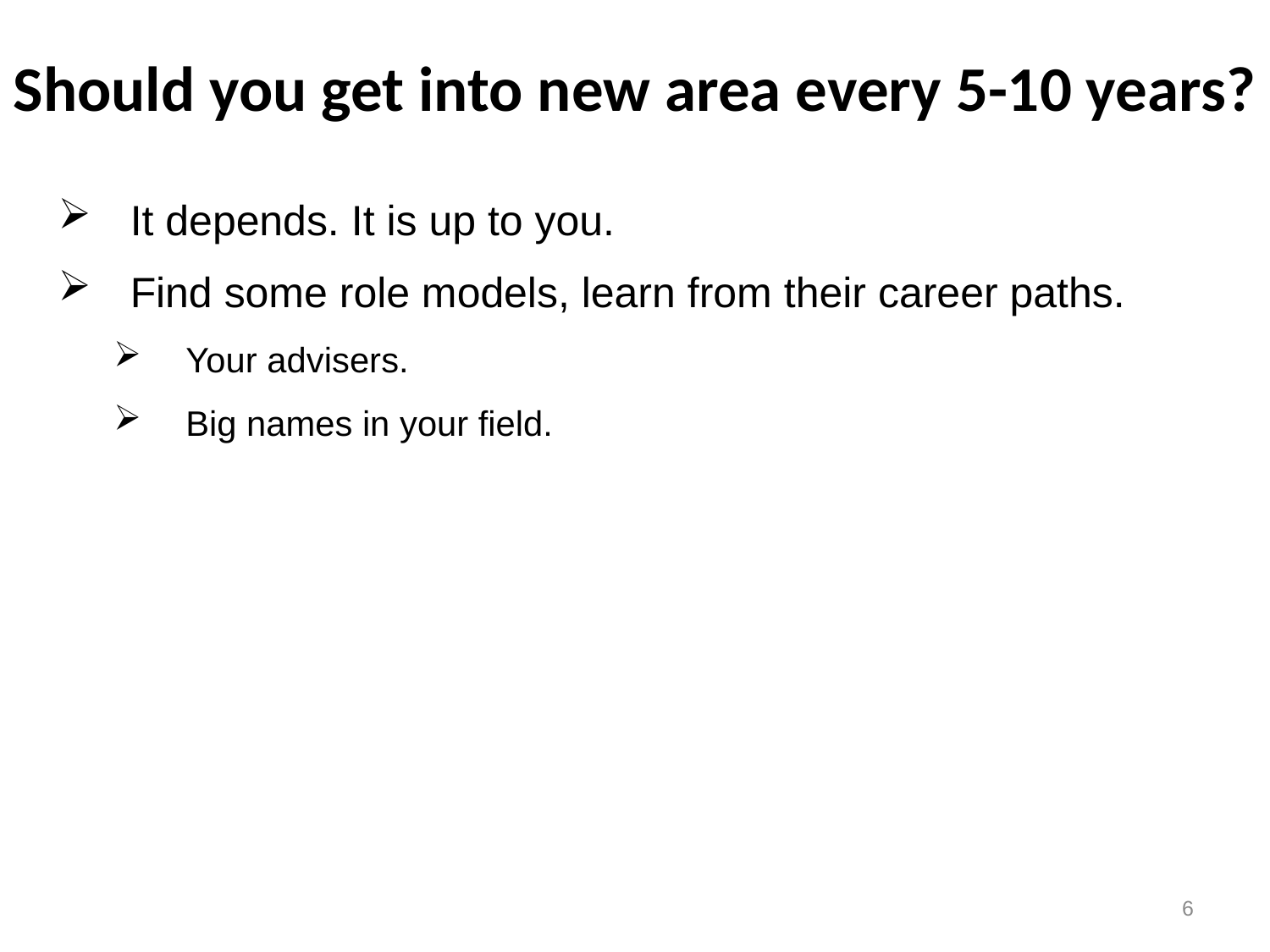

# Should you get into new area every 5-10 years?
It depends. It is up to you.
Find some role models, learn from their career paths.
Your advisers.
Big names in your field.

6